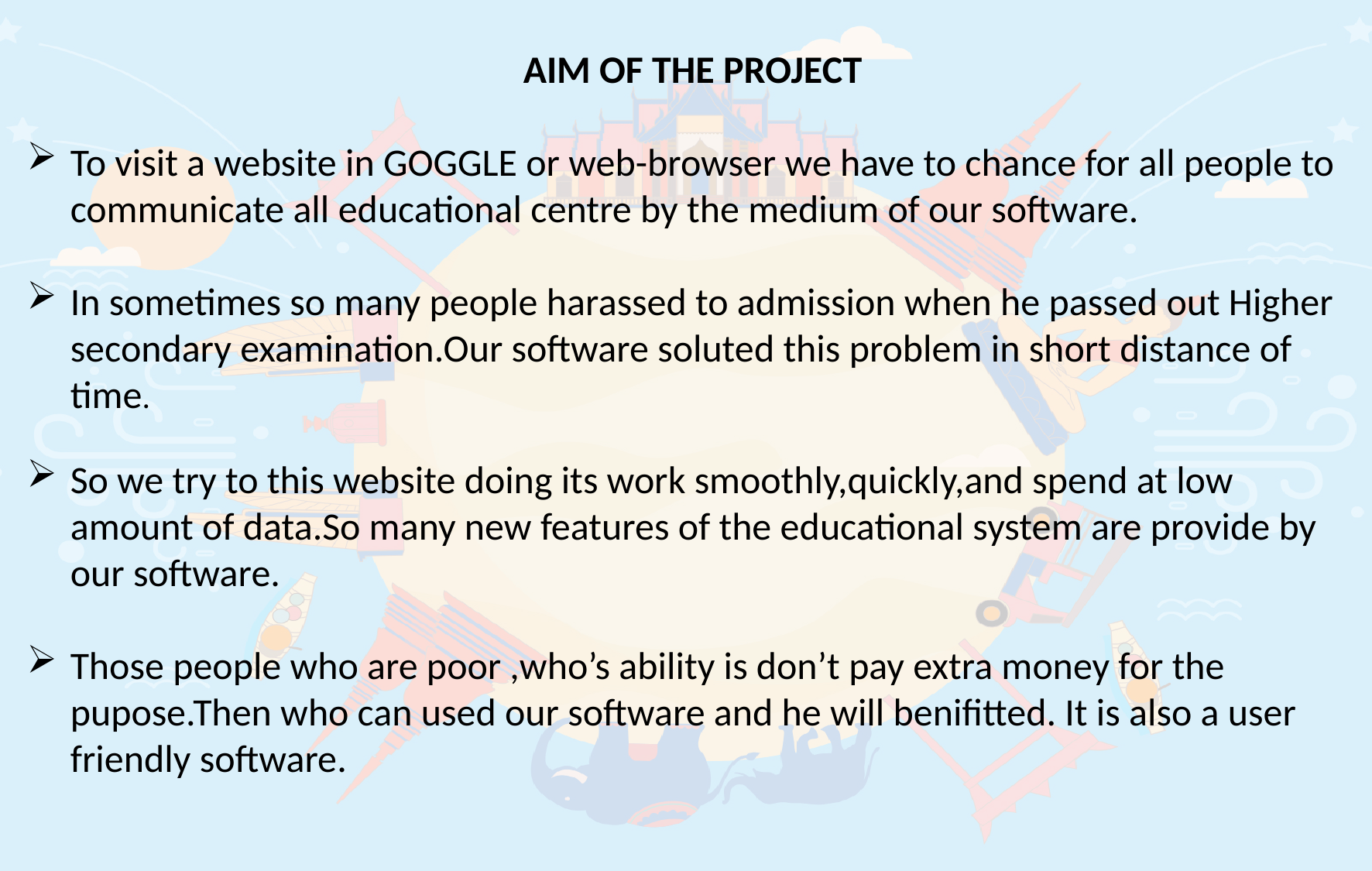

AIM OF THE PROJECT

To visit a website in GOGGLE or web-browser we have to chance for all people to communicate all educational centre by the medium of our software.

In sometimes so many people harassed to admission when he passed out Higher secondary examination.Our software soluted this problem in short distance of time.

So we try to this website doing its work smoothly,quickly,and spend at low amount of data.So many new features of the educational system are provide by our software.

Those people who are poor ,who’s ability is don’t pay extra money for the pupose.Then who can used our software and he will benifitted. It is also a user friendly software.